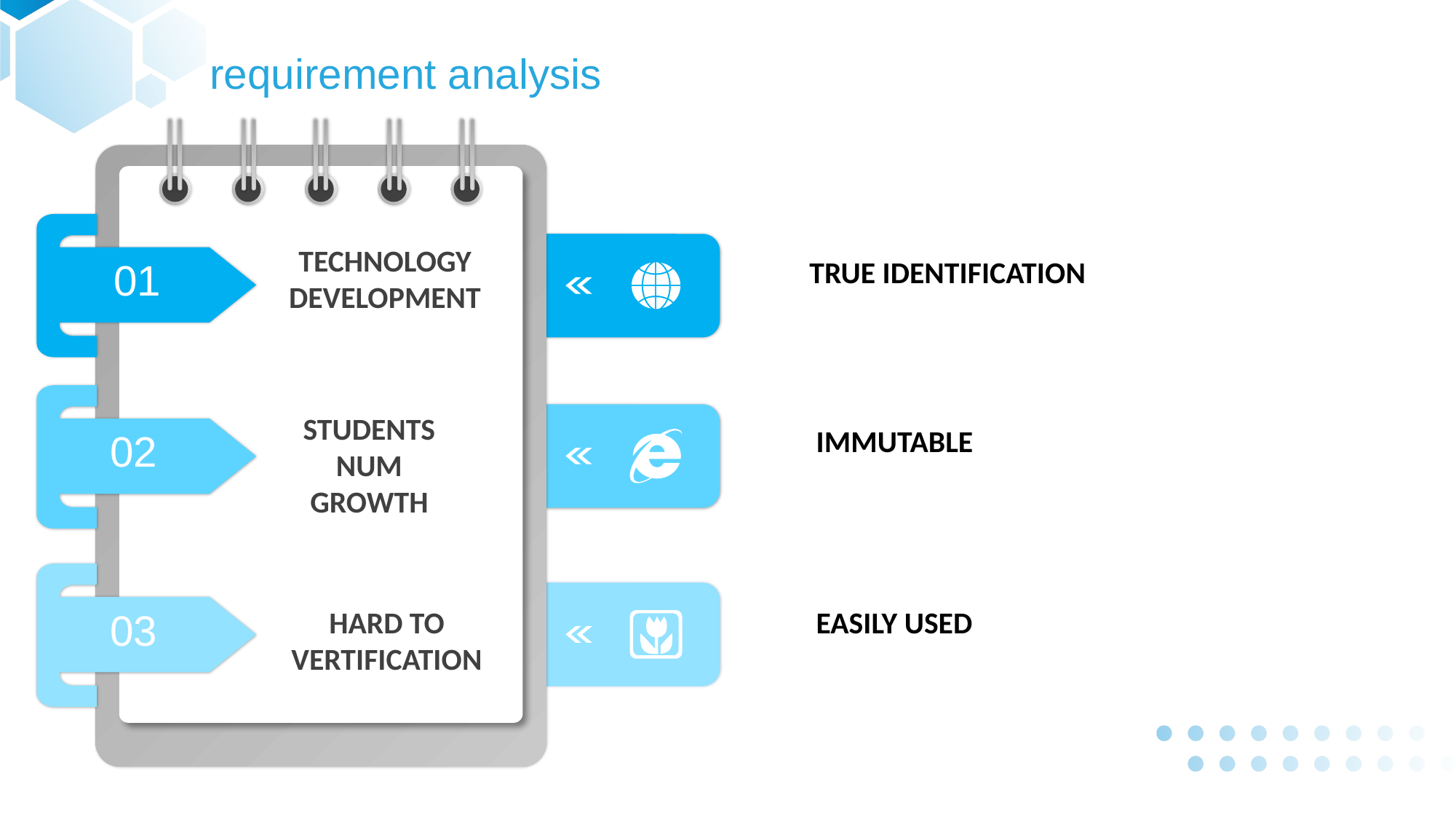

requirement analysis

TECHNOLOGY DEVELOPMENT

01
TRUE IDENTIFICATION

STUDENTS NUM GROWTH

IMMUTABLE
02

EASILY USED
HARD TO VERTIFICATION

03